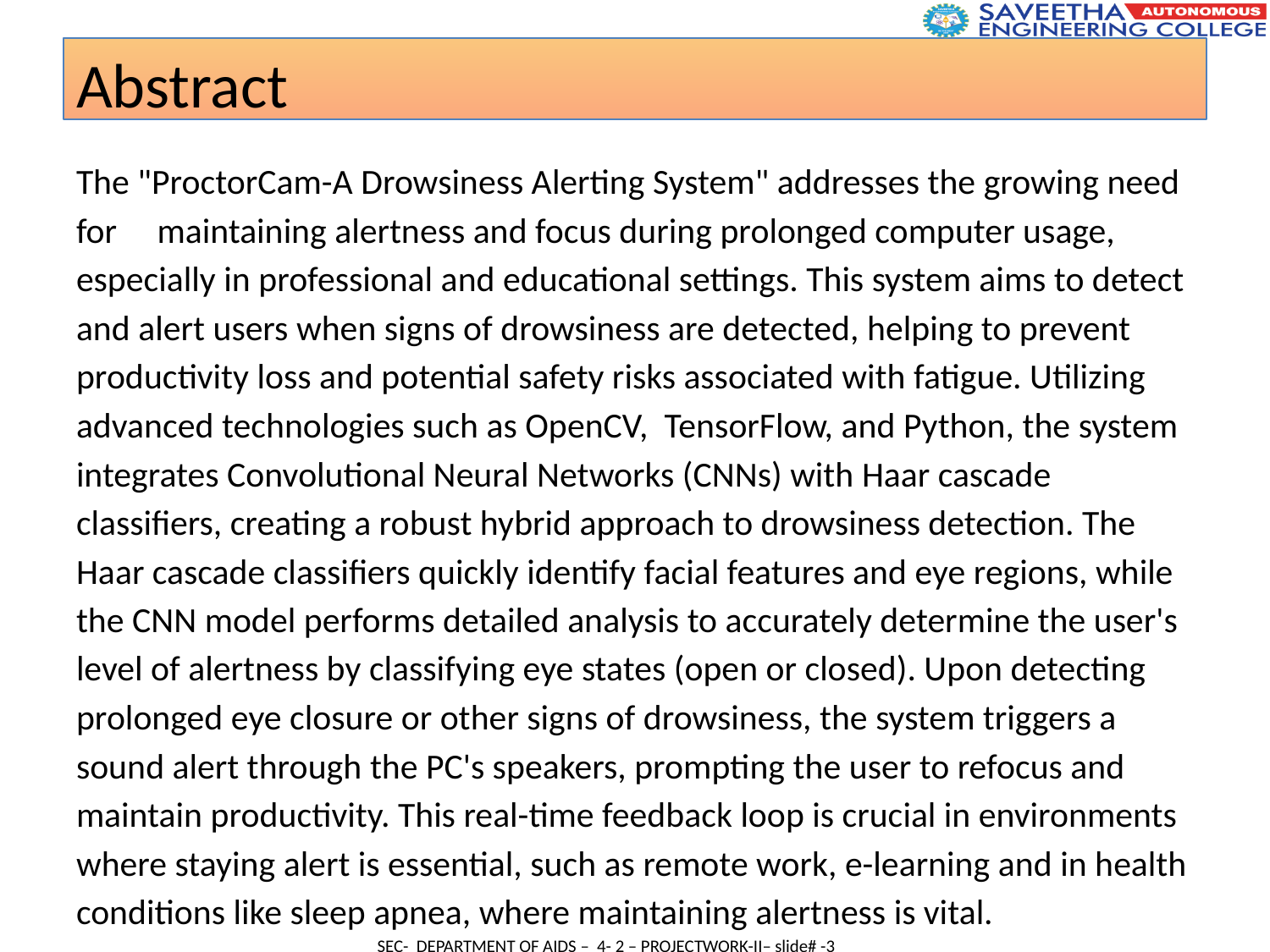

Abstract
The "ProctorCam-A Drowsiness Alerting System" addresses the growing need for     maintaining alertness and focus during prolonged computer usage, especially in professional and educational settings. This system aims to detect and alert users when signs of drowsiness are detected, helping to prevent productivity loss and potential safety risks associated with fatigue. Utilizing advanced technologies such as OpenCV,  TensorFlow, and Python, the system integrates Convolutional Neural Networks (CNNs) with Haar cascade classifiers, creating a robust hybrid approach to drowsiness detection. The Haar cascade classifiers quickly identify facial features and eye regions, while the CNN model performs detailed analysis to accurately determine the user's level of alertness by classifying eye states (open or closed). Upon detecting prolonged eye closure or other signs of drowsiness, the system triggers a sound alert through the PC's speakers, prompting the user to refocus and maintain productivity. This real-time feedback loop is crucial in environments where staying alert is essential, such as remote work, e-learning and in health conditions like sleep apnea, where maintaining alertness is vital.